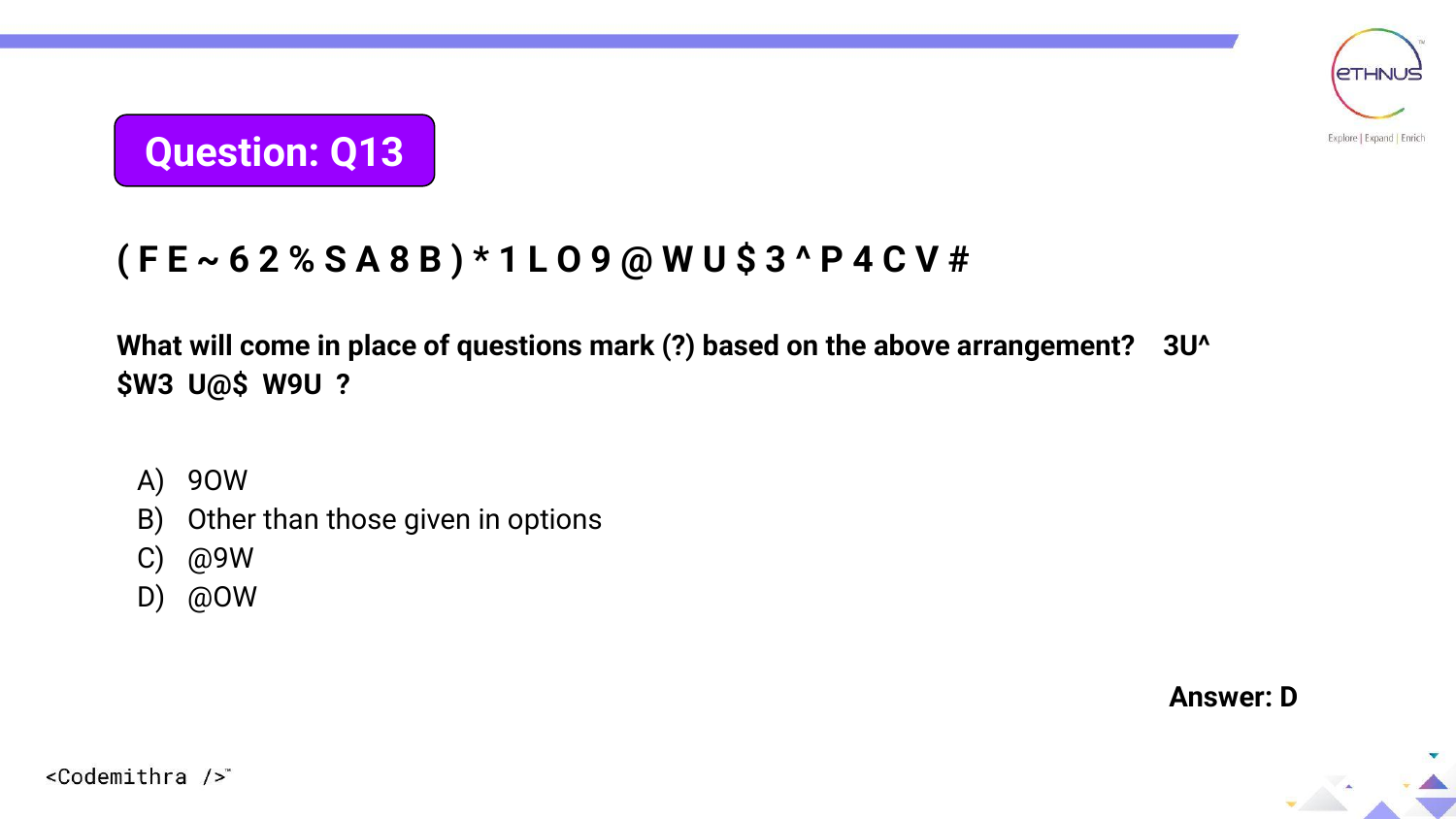

Question: 13
Question: Q13
( F E ~ 6 2 % S A 8 B ) * 1 L O 9 @ W U $ 3 ^ P 4 C V #

What will come in place of questions mark (?) based on the above arrangement?    3U^  $W3  U@$  W9U  ?

9OW
Other than those given in options
@9W
@OW

Answer: D